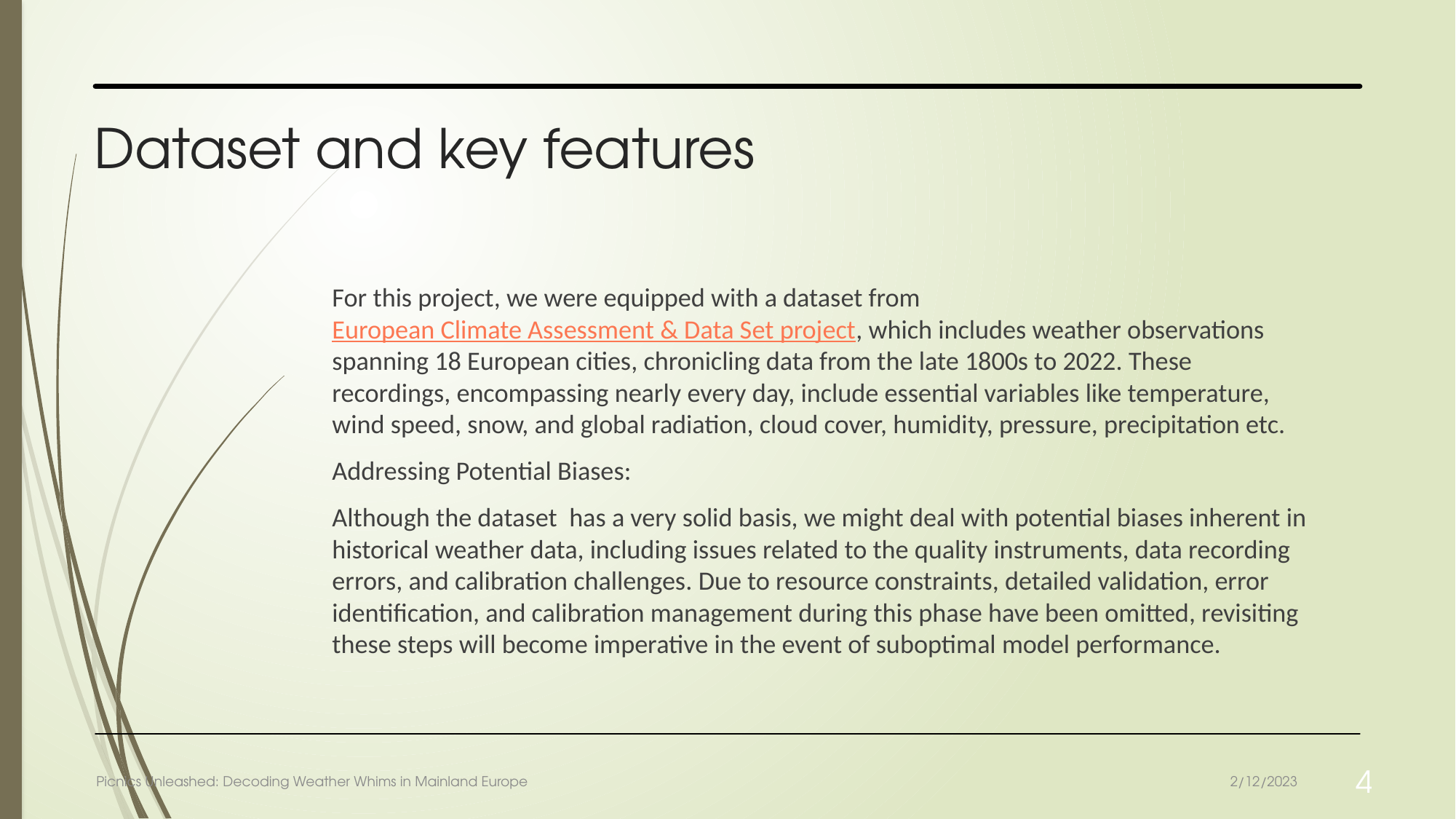

# Dataset and key features
For this project, we were equipped with a dataset from European Climate Assessment & Data Set project, which includes weather observations spanning 18 European cities, chronicling data from the late 1800s to 2022. These recordings, encompassing nearly every day, include essential variables like temperature, wind speed, snow, and global radiation, cloud cover, humidity, pressure, precipitation etc.
Addressing Potential Biases:
Although the dataset  has a very solid basis, we might deal with potential biases inherent in historical weather data, including issues related to the quality instruments, data recording errors, and calibration challenges. Due to resource constraints, detailed validation, error identification, and calibration management during this phase have been omitted, revisiting these steps will become imperative in the event of suboptimal model performance.

Picnics Unleashed: Decoding Weather Whims in Mainland Europe
2/12/2023
4